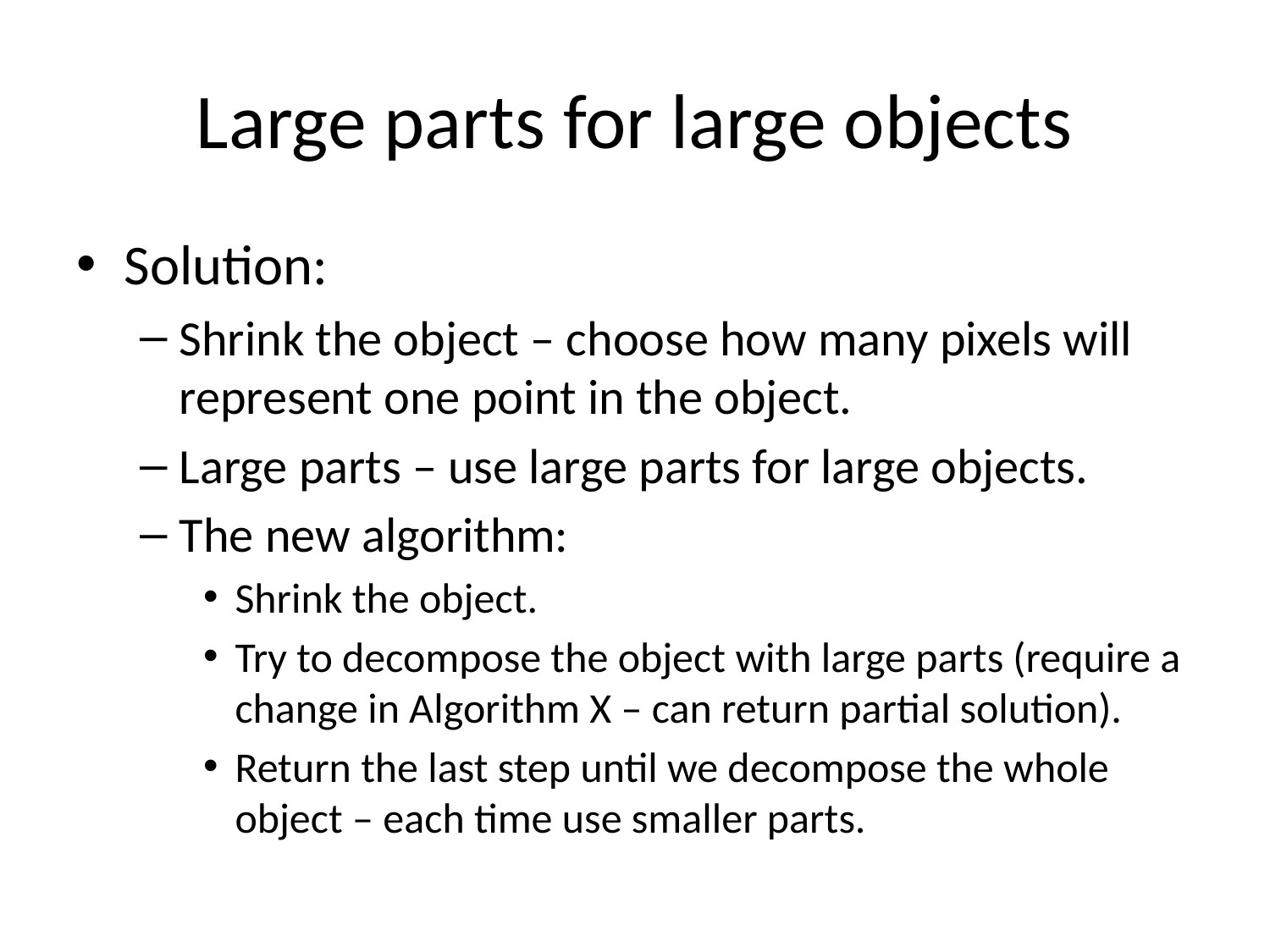

# Large parts for large objects
Solution:
Shrink the object – choose how many pixels will represent one point in the object.
Large parts – use large parts for large objects.
The new algorithm:
Shrink the object.
Try to decompose the object with large parts (require a change in Algorithm X – can return partial solution).
Return the last step until we decompose the whole object – each time use smaller parts.